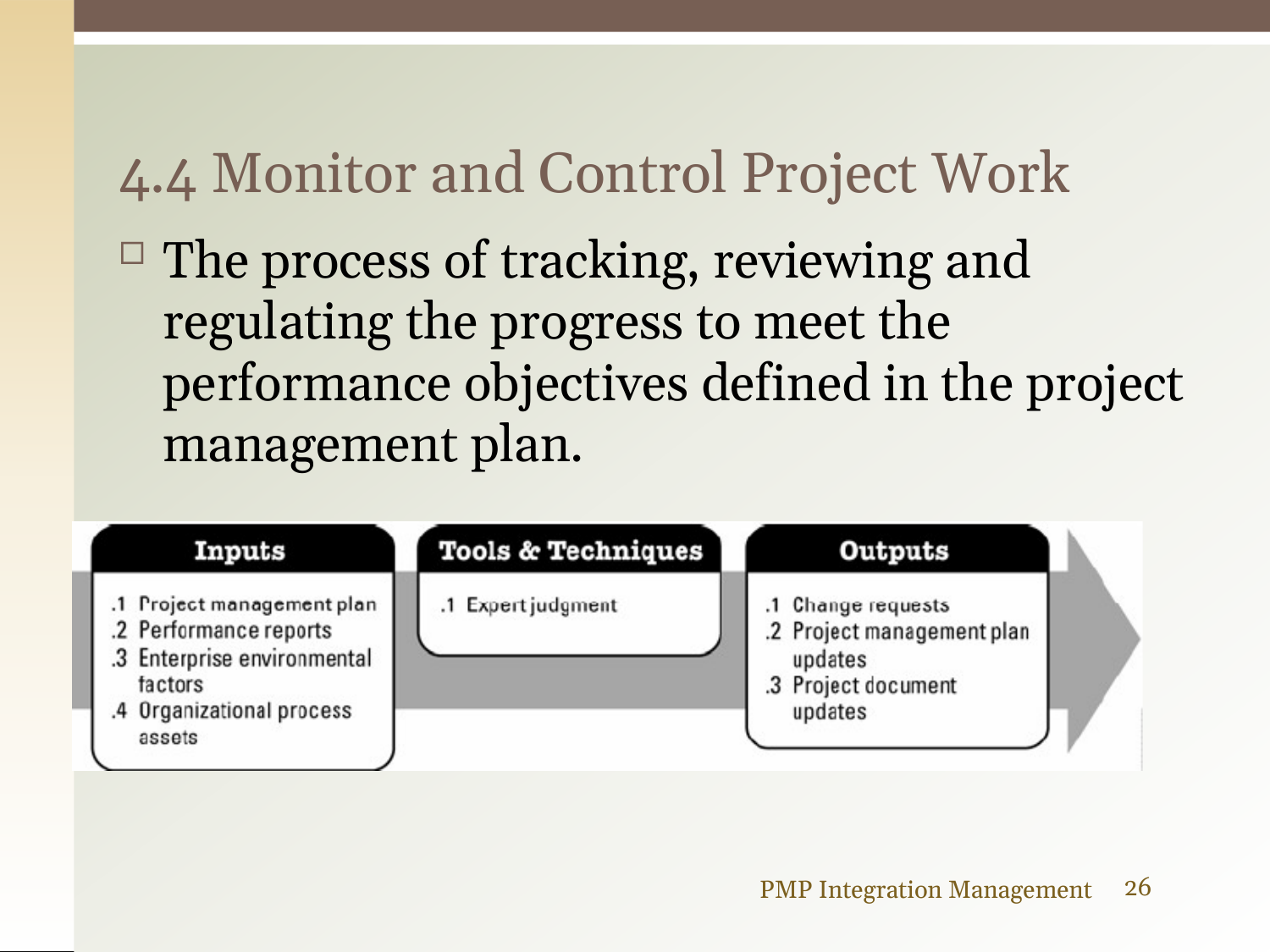

# 4.4 Monitor and Control Project Work
The process of tracking, reviewing and regulating the progress to meet the performance objectives defined in the project management plan.

PMP Integration Management
26